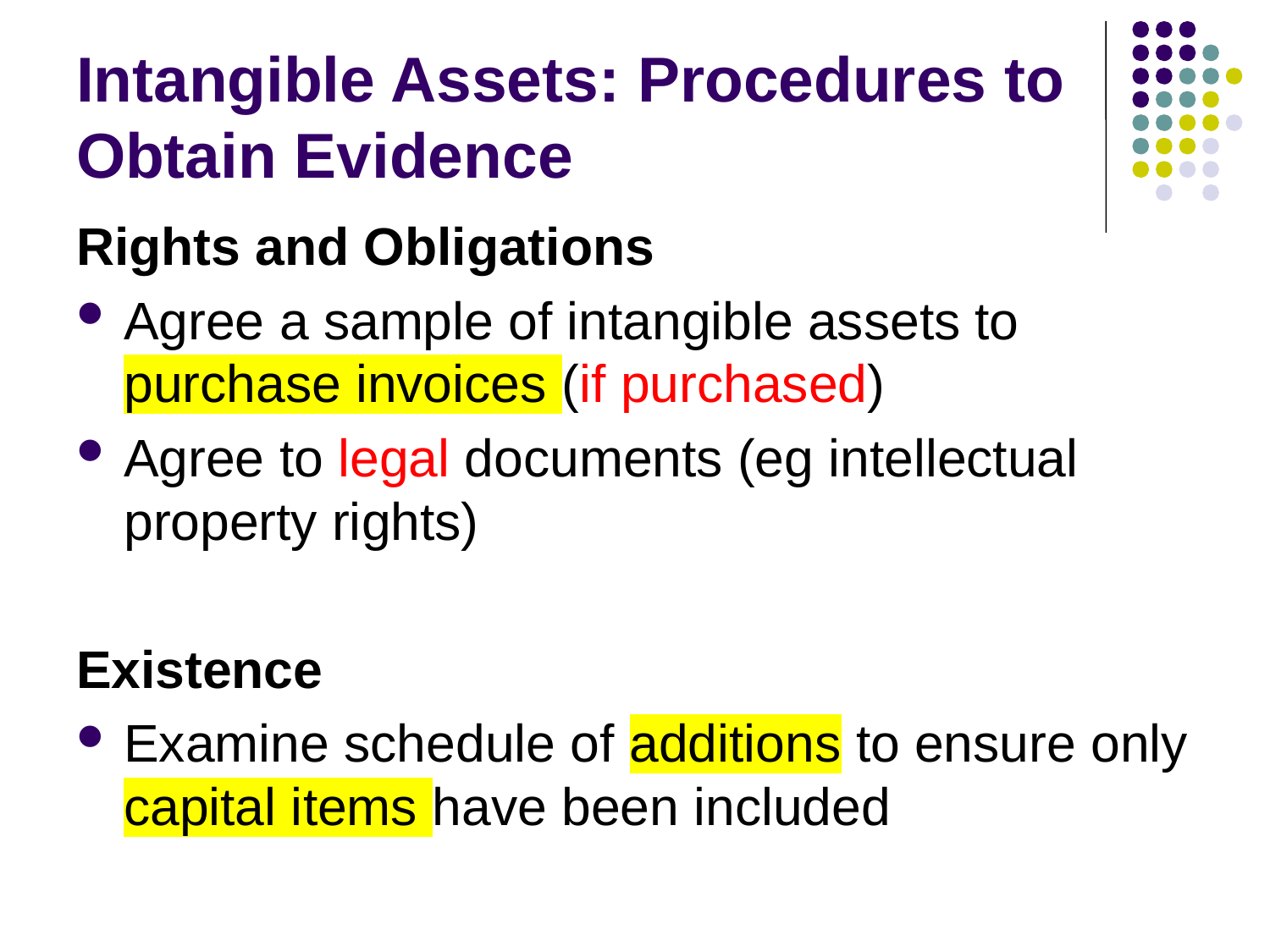

# Intangible Assets: Procedures to Obtain Evidence
Rights and Obligations
Agree a sample of intangible assets to purchase invoices (if purchased)
Agree to legal documents (eg intellectual property rights)

Existence
Examine schedule of additions to ensure only capital items have been included